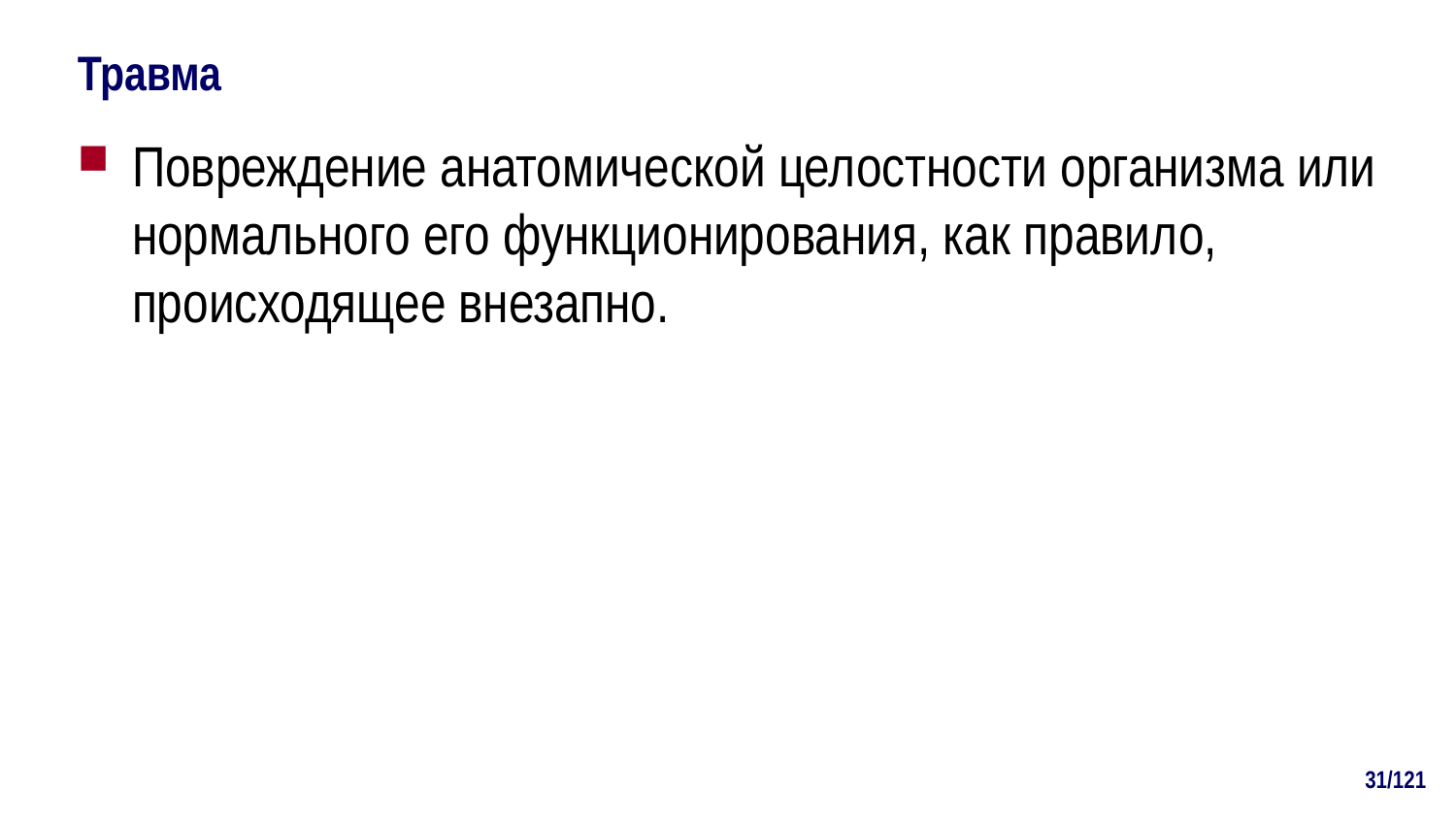

# Травма
Повреждение анатомической целостности организма или нормального его функционирования, как правило, происходящее внезапно.